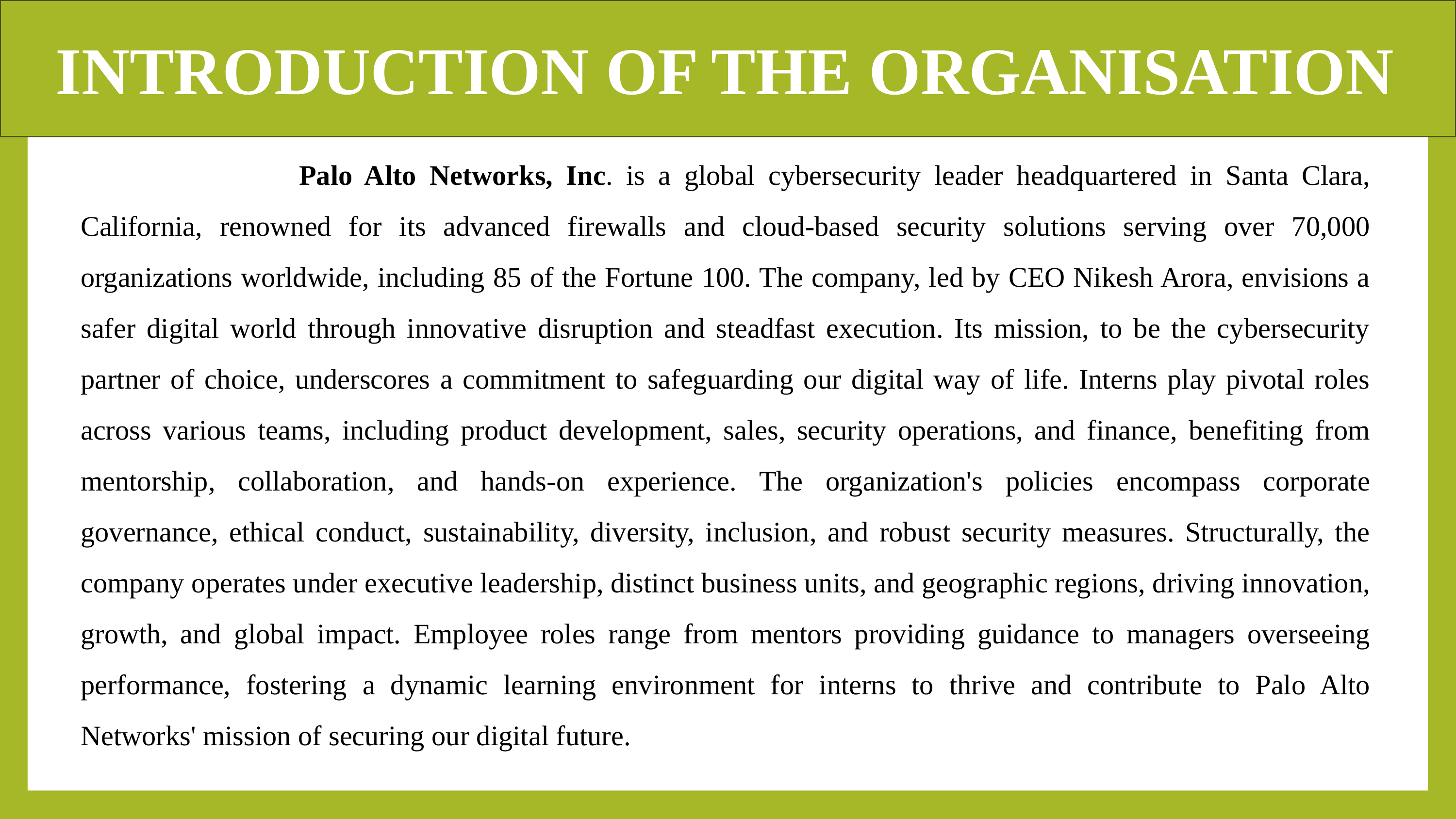

INTRODUCTION OF THE ORGANISATION
			Palo Alto Networks, Inc. is a global cybersecurity leader headquartered in Santa Clara, California, renowned for its advanced firewalls and cloud-based security solutions serving over 70,000 organizations worldwide, including 85 of the Fortune 100. The company, led by CEO Nikesh Arora, envisions a safer digital world through innovative disruption and steadfast execution. Its mission, to be the cybersecurity partner of choice, underscores a commitment to safeguarding our digital way of life. Interns play pivotal roles across various teams, including product development, sales, security operations, and finance, benefiting from mentorship, collaboration, and hands-on experience. The organization's policies encompass corporate governance, ethical conduct, sustainability, diversity, inclusion, and robust security measures. Structurally, the company operates under executive leadership, distinct business units, and geographic regions, driving innovation, growth, and global impact. Employee roles range from mentors providing guidance to managers overseeing performance, fostering a dynamic learning environment for interns to thrive and contribute to Palo Alto Networks' mission of securing our digital future.